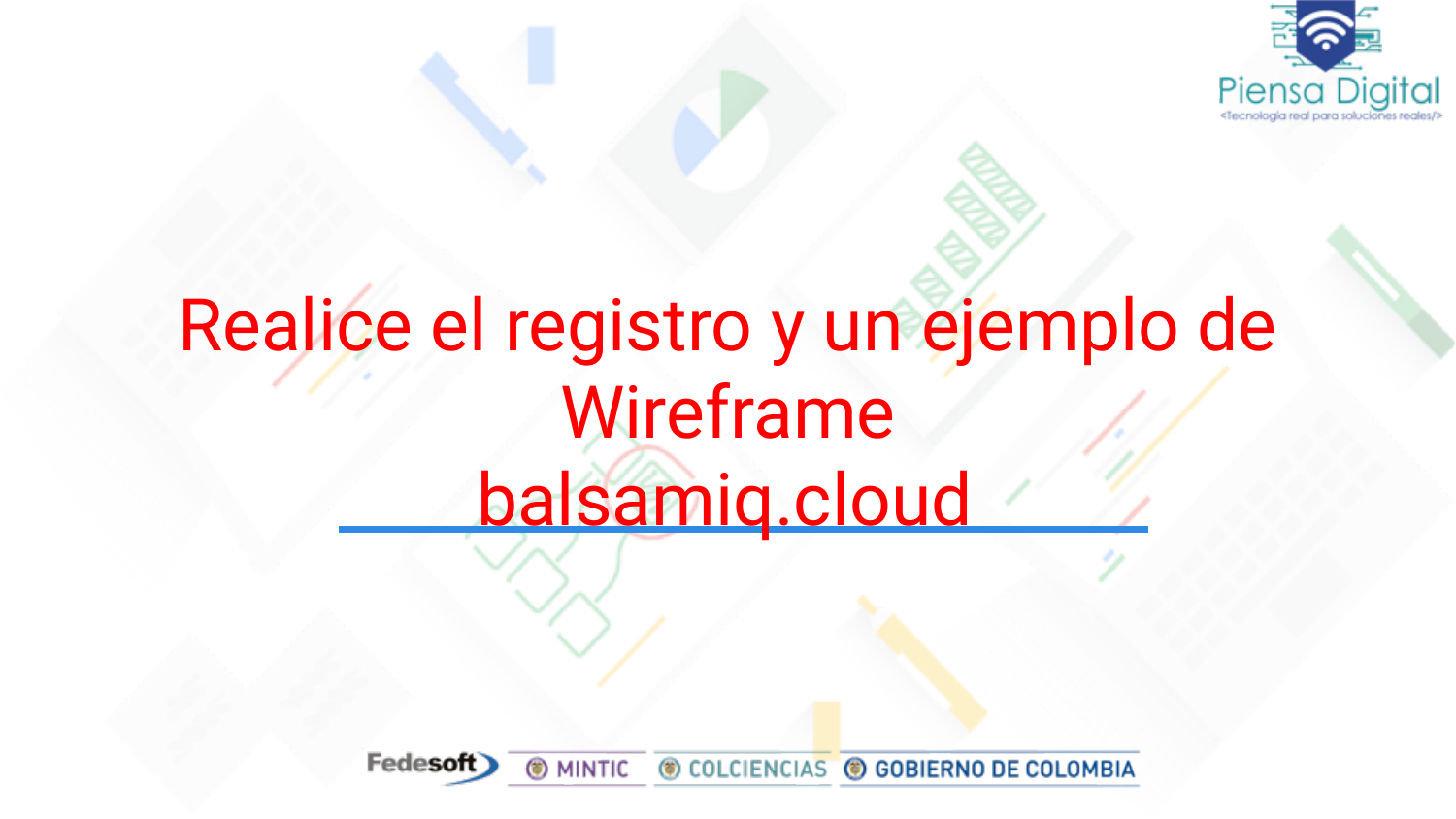

# Realice el registro y un ejemplo de Wireframe
balsamiq.cloud